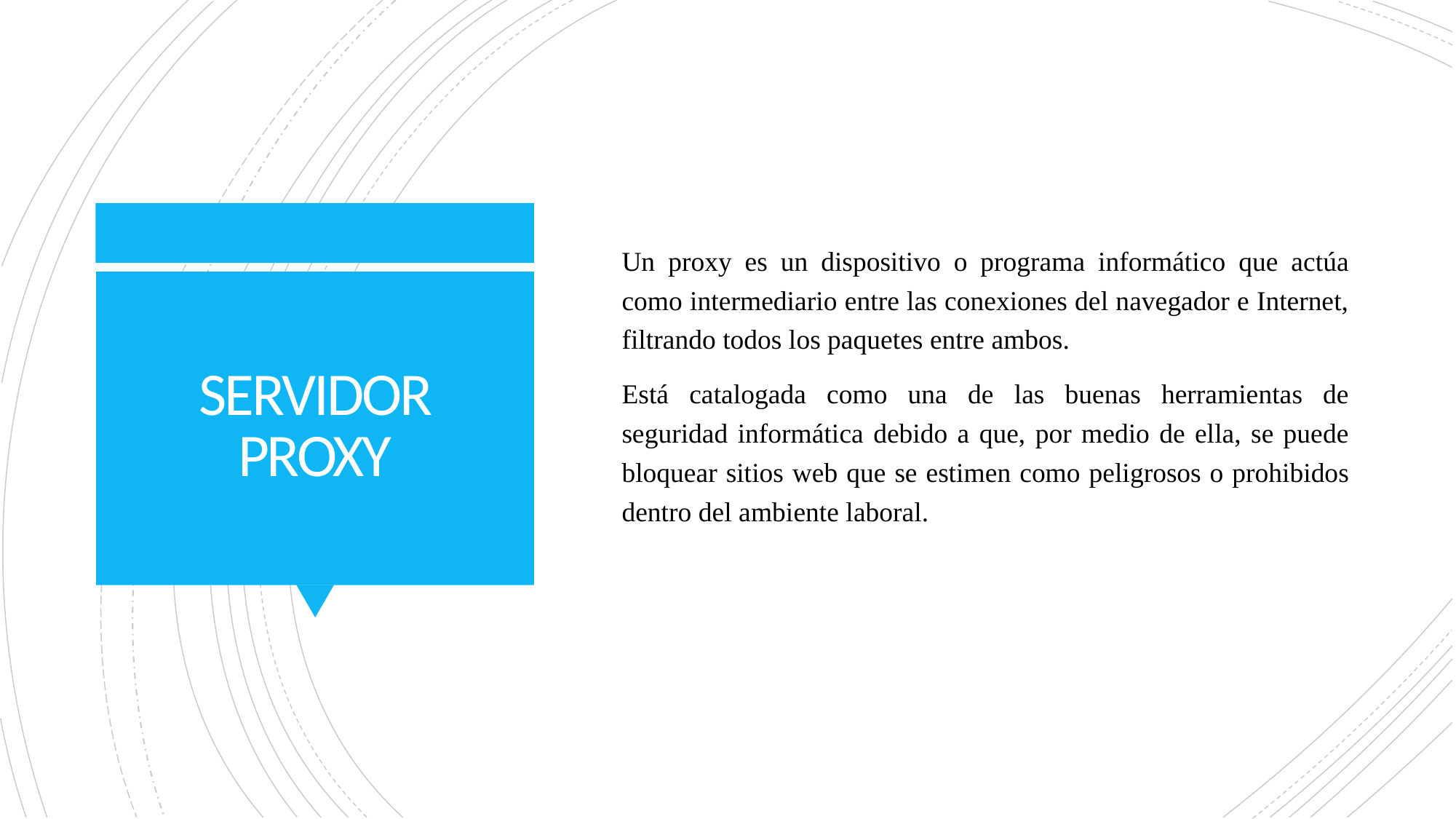

Un proxy es un dispositivo o programa informático que actúa como intermediario entre las conexiones del navegador e Internet, filtrando todos los paquetes entre ambos.
Está catalogada como una de las buenas herramientas de seguridad informática debido a que, por medio de ella, se puede bloquear sitios web que se estimen como peligrosos o prohibidos dentro del ambiente laboral.

# SERVIDOR PROXY